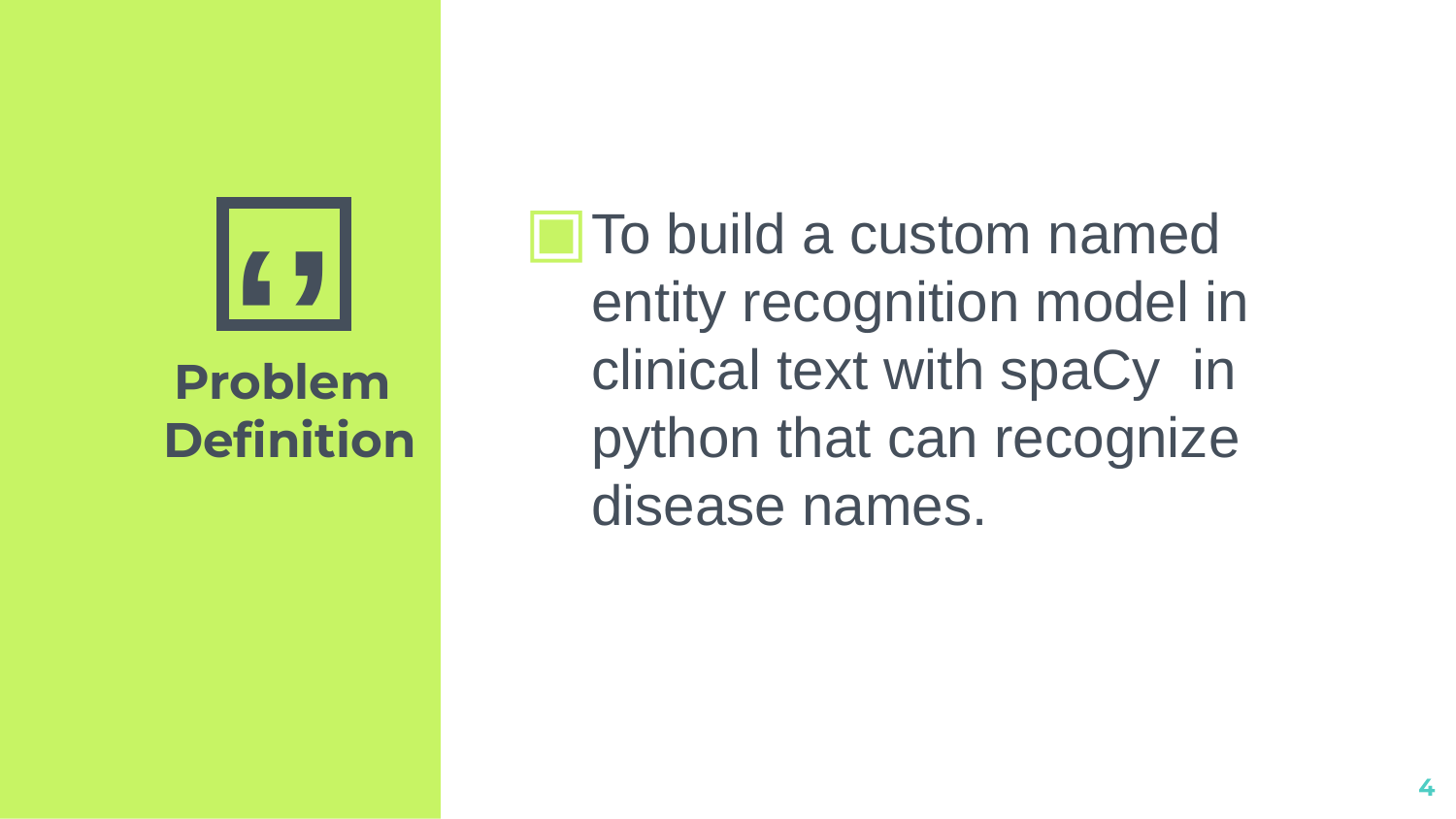

To build a custom named entity recognition model in clinical text with spaCy  in python that can recognize disease names.

Problem
Definition
4